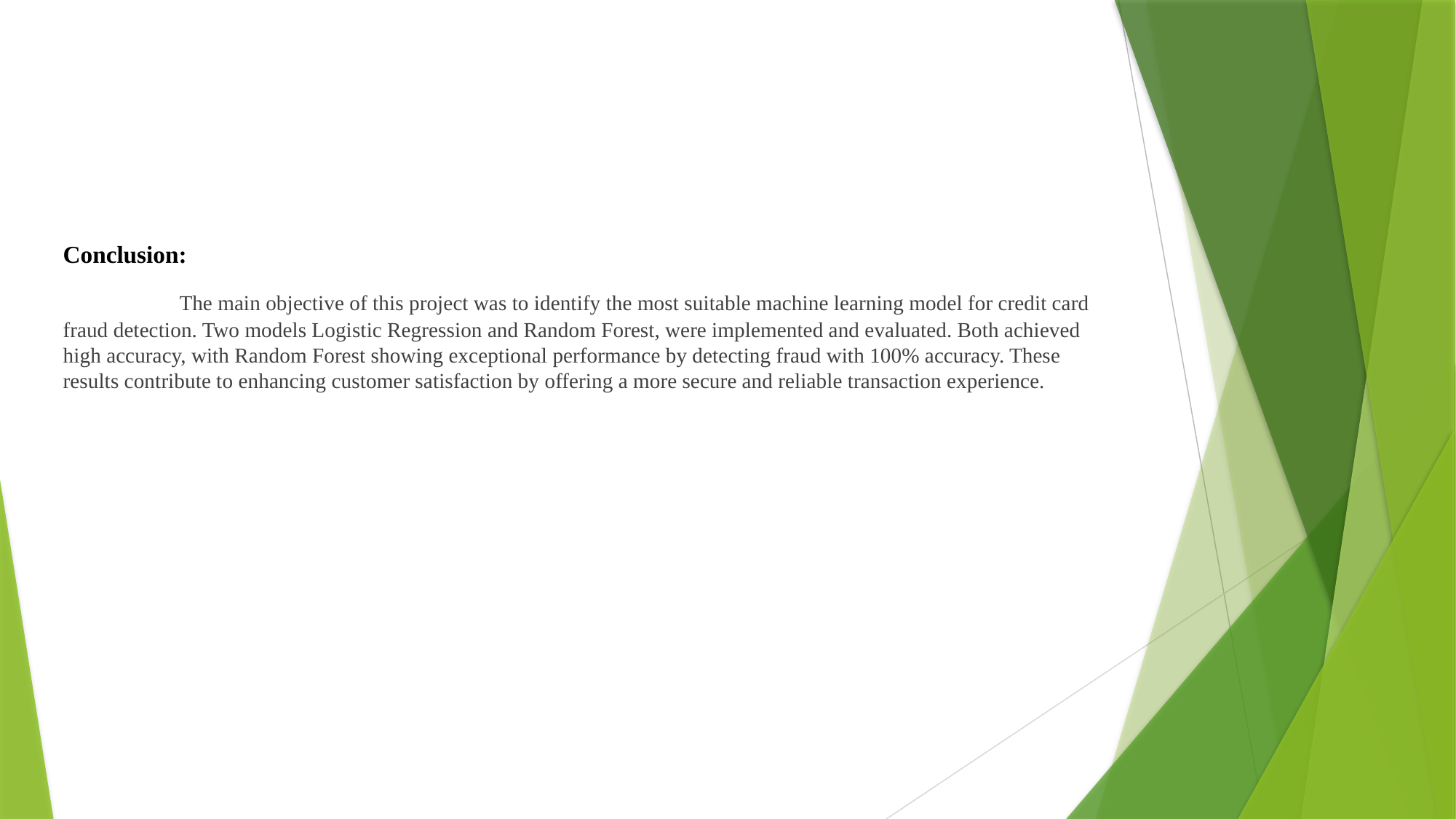

Conclusion:
	 The main objective of this project was to identify the most suitable machine learning model for credit card fraud detection. Two models Logistic Regression and Random Forest, were implemented and evaluated. Both achieved high accuracy, with Random Forest showing exceptional performance by detecting fraud with 100% accuracy. These results contribute to enhancing customer satisfaction by offering a more secure and reliable transaction experience.